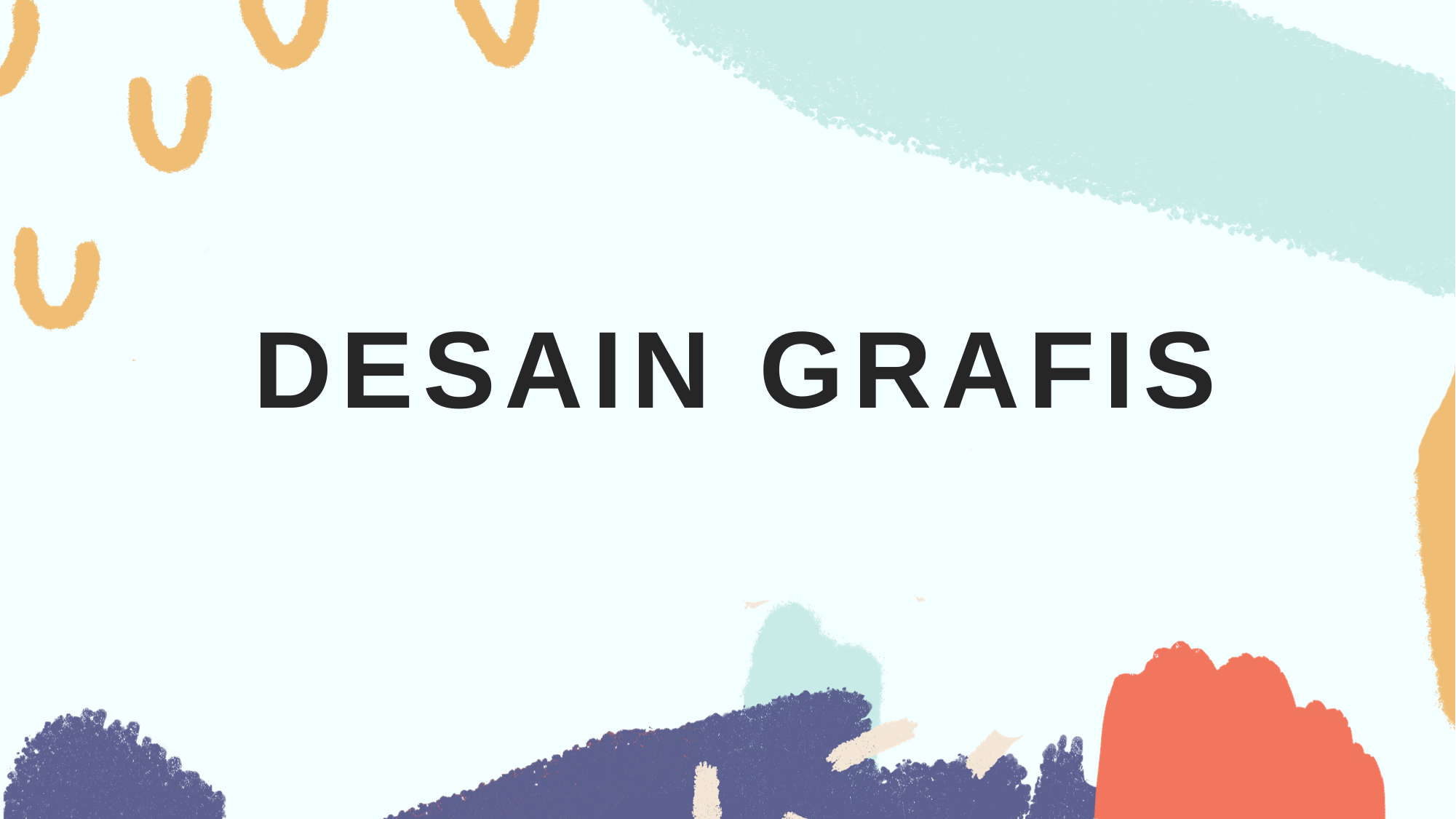

# DESAIN GRAFIS
Click here to add to the title